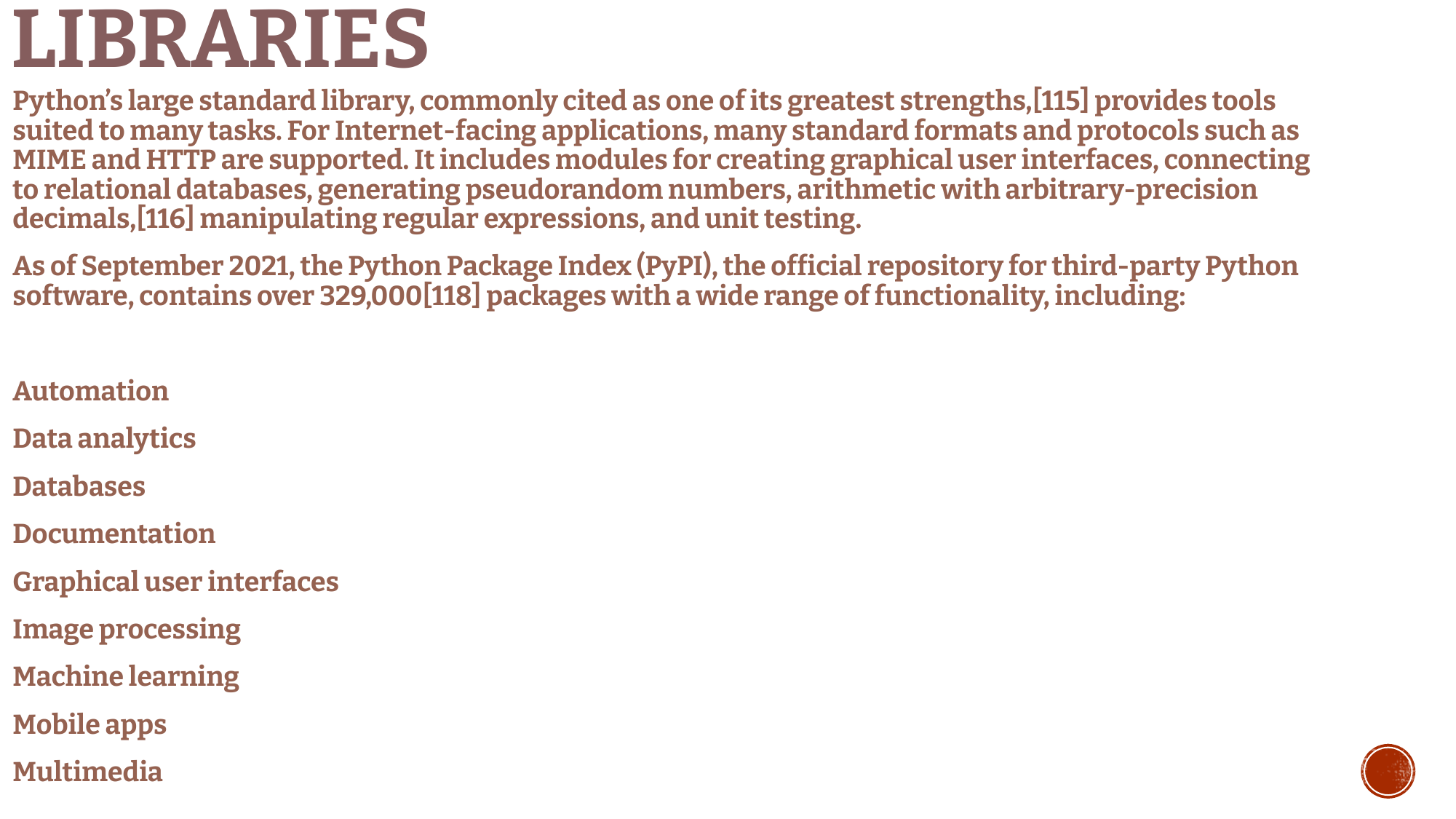

# Libraries
Python’s large standard library, commonly cited as one of its greatest strengths,[115] provides tools suited to many tasks. For Internet-facing applications, many standard formats and protocols such as MIME and HTTP are supported. It includes modules for creating graphical user interfaces, connecting to relational databases, generating pseudorandom numbers, arithmetic with arbitrary-precision decimals,[116] manipulating regular expressions, and unit testing.
As of September 2021, the Python Package Index (PyPI), the official repository for third-party Python software, contains over 329,000[118] packages with a wide range of functionality, including:

Automation
Data analytics
Databases
Documentation
Graphical user interfaces
Image processing
Machine learning
Mobile apps
Multimedia